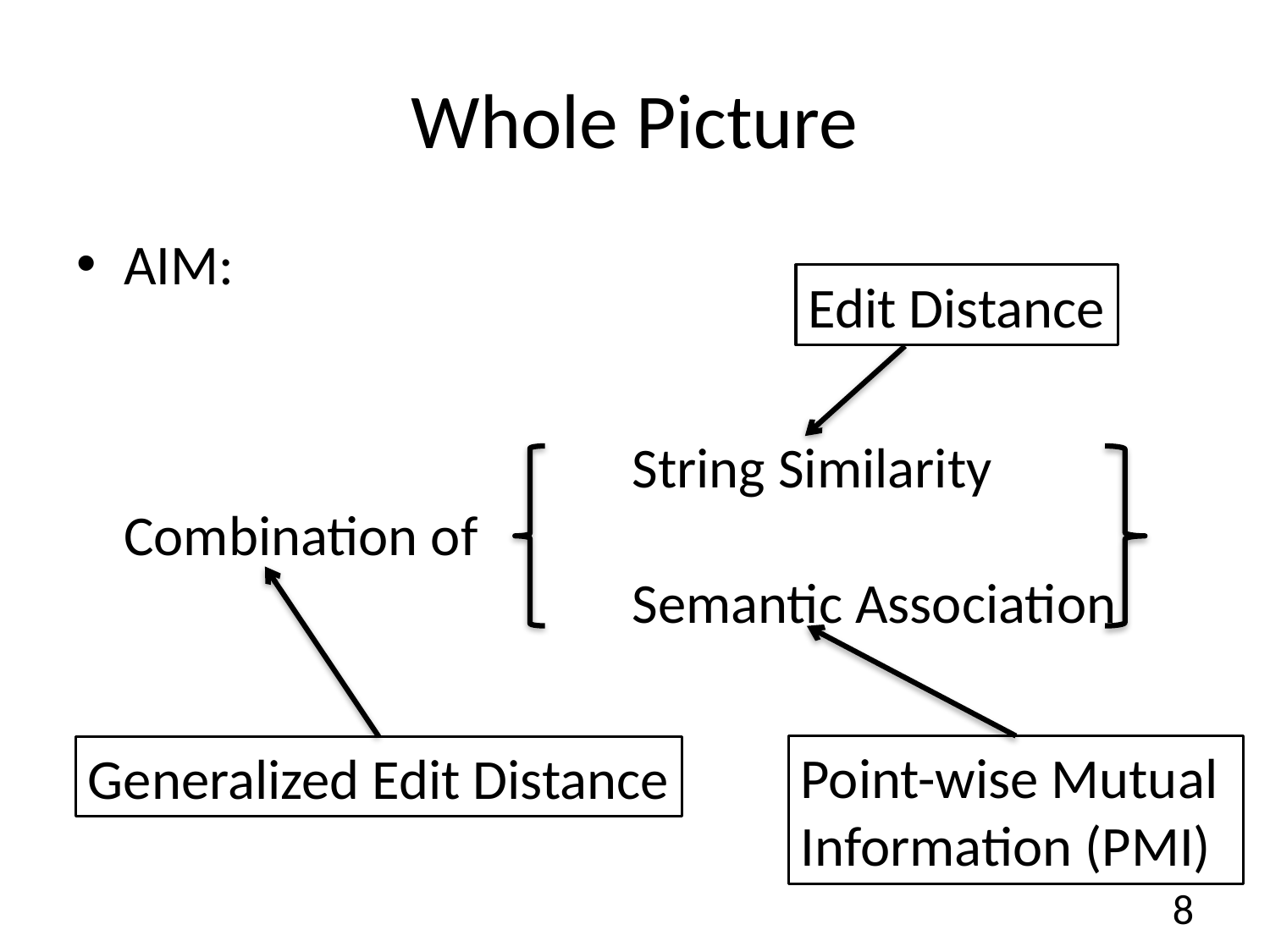

# Whole Picture
AIM:
				String Similarity
Combination of
				Semantic Association
Edit Distance

Generalized Edit Distance
Point-wise Mutual
Information (PMI)
8